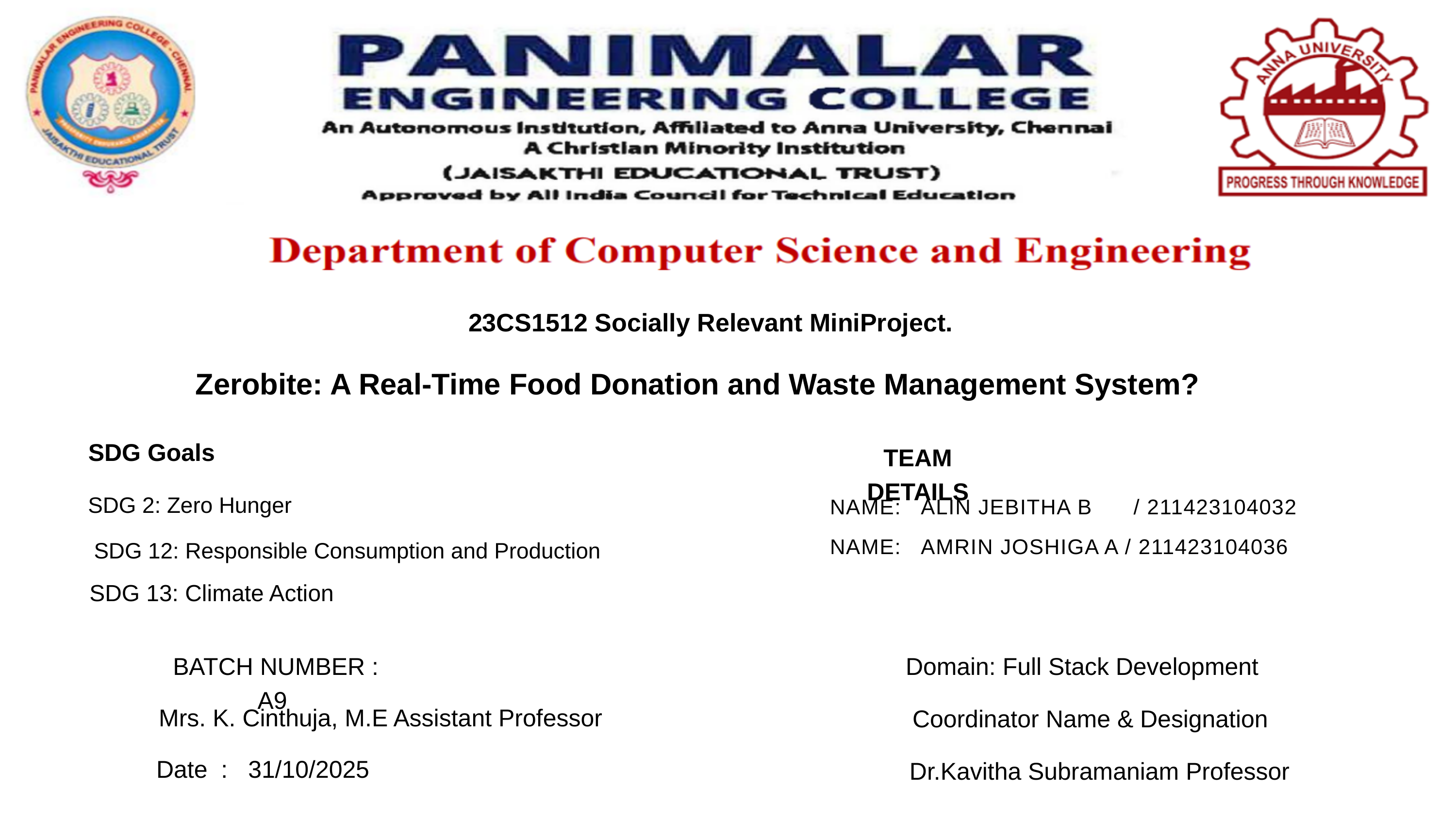

23CS1512 Socially Relevant MiniProject.
Zerobite: A Real-Time Food Donation and Waste Management System?
SDG Goals
TEAM DETAILS
NAME:   ALIN JEBITHA B      / 211423104032
NAME:   AMRIN JOSHIGA A / 211423104036
SDG 2: Zero Hunger
SDG 12: Responsible Consumption and Production
SDG 13: Climate Action
BATCH NUMBER : A9
Domain: Full Stack Development
Mrs. K. Cinthuja, M.E Assistant Professor
Coordinator Name & Designation
Date  :   31/10/2025
Dr.Kavitha Subramaniam Professor